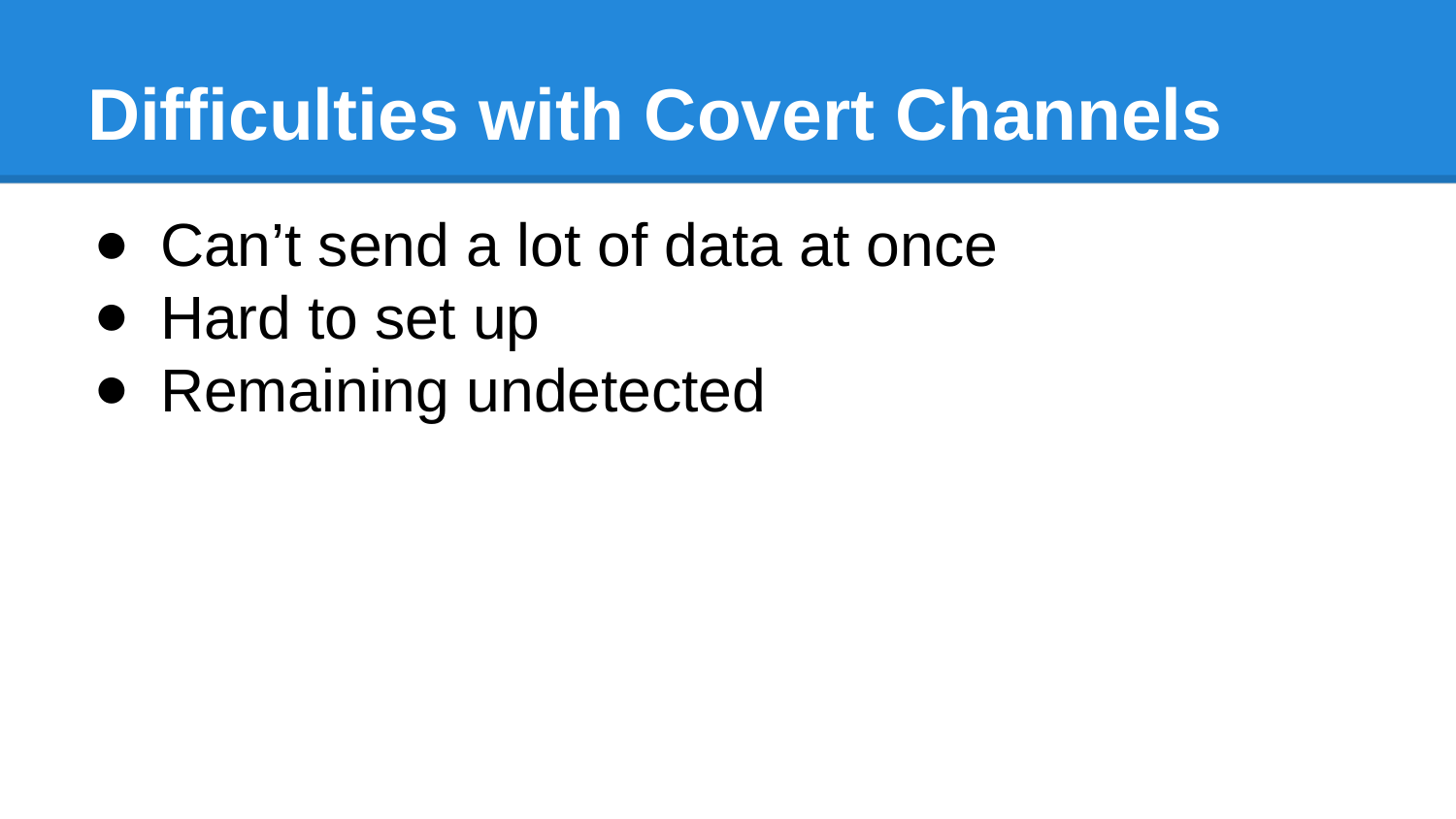

# Difficulties with Covert Channels
Can’t send a lot of data at once
Hard to set up
Remaining undetected